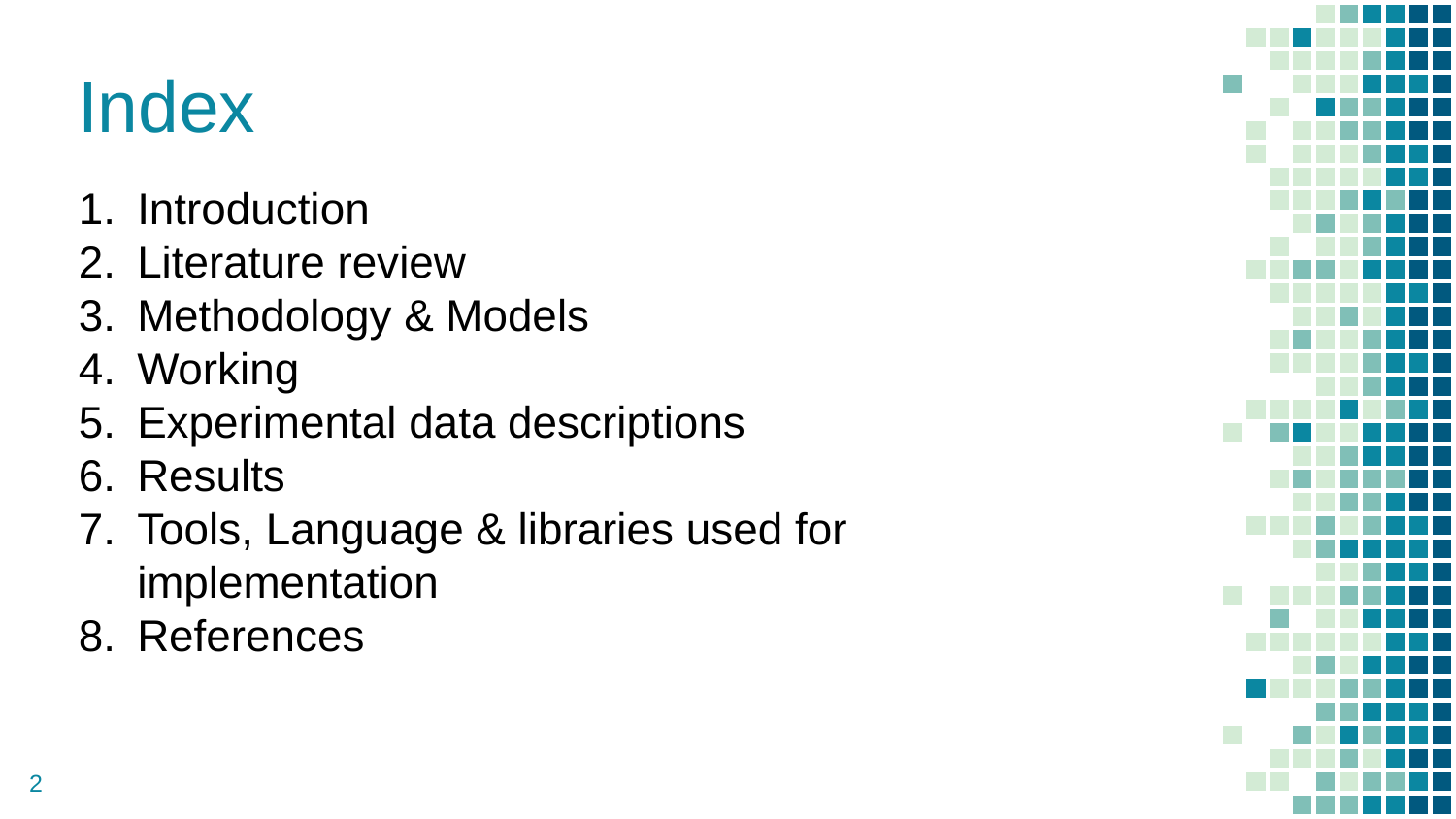

Index

Introduction
Literature review
Methodology & Models
Working
Experimental data descriptions
Results
Tools, Language & libraries used for implementation
References

2